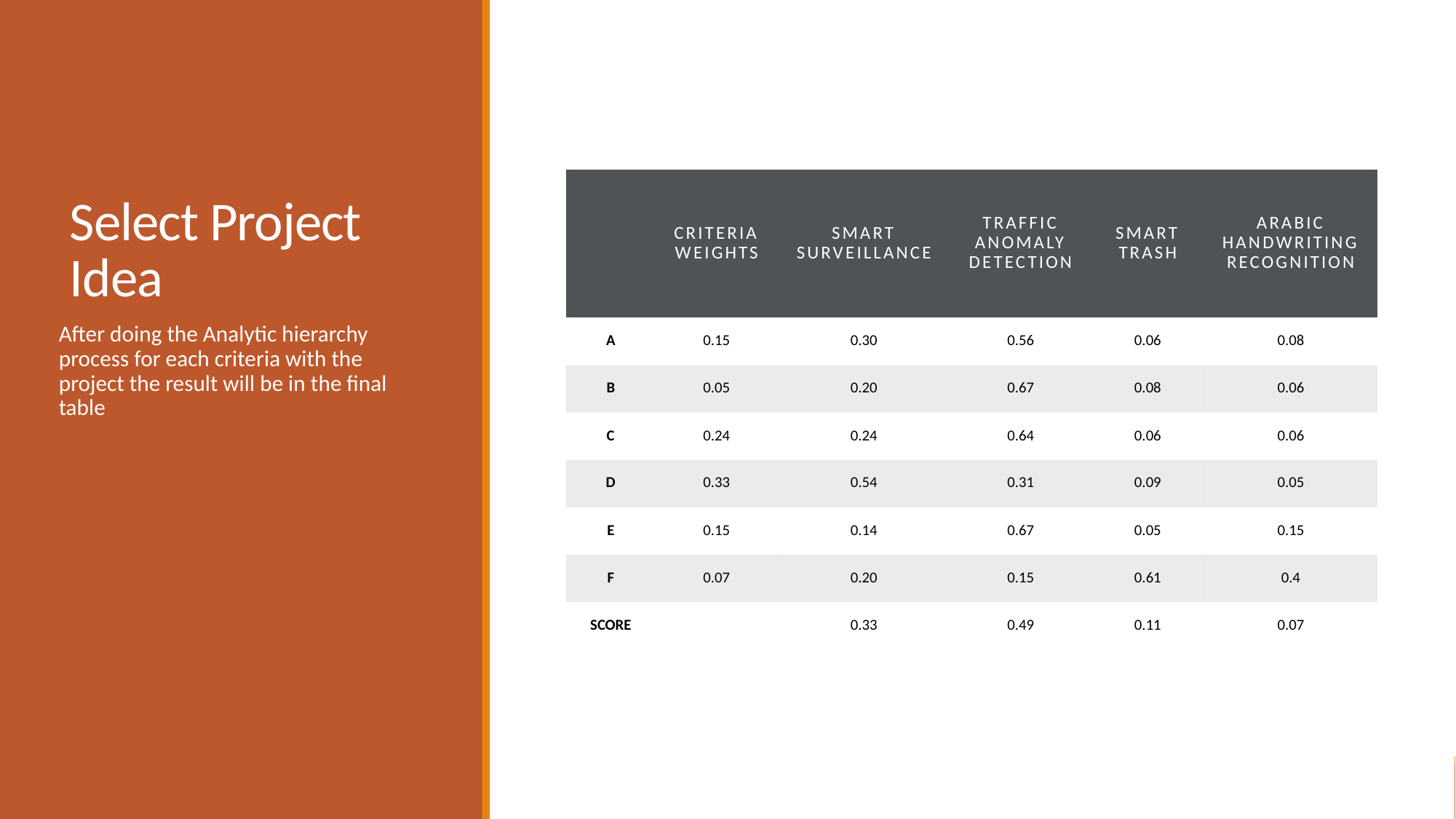

# Select Project Idea
|  | Criteria weights | Smart surveillance | traffic anomaly detection | Smart Trash | Arabic handwriting recognition |
| --- | --- | --- | --- | --- | --- |
| A | 0.15 | 0.30 | 0.56 | 0.06 | 0.08 |
| B | 0.05 | 0.20 | 0.67 | 0.08 | 0.06 |
| C | 0.24 | 0.24 | 0.64 | 0.06 | 0.06 |
| D | 0.33 | 0.54 | 0.31 | 0.09 | 0.05 |
| E | 0.15 | 0.14 | 0.67 | 0.05 | 0.15 |
| F | 0.07 | 0.20 | 0.15 | 0.61 | 0.4 |
| SCORE |  | 0.33 | 0.49 | 0.11 | 0.07 |
After doing the Analytic hierarchy process for each criteria with the project the result will be in the final table